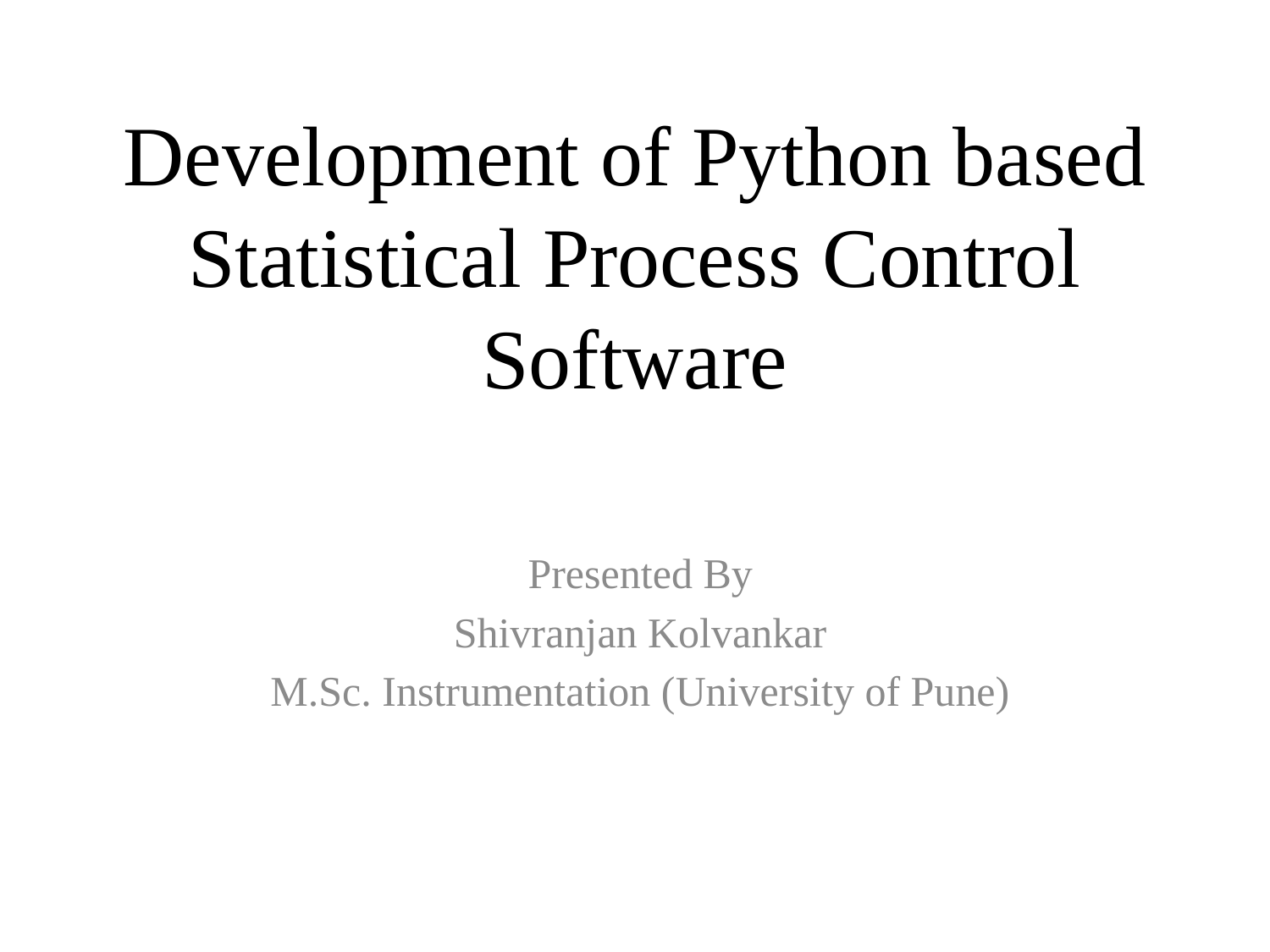

# Development of Python based Statistical Process Control Software
Presented By
Shivranjan Kolvankar
M.Sc. Instrumentation (University of Pune)